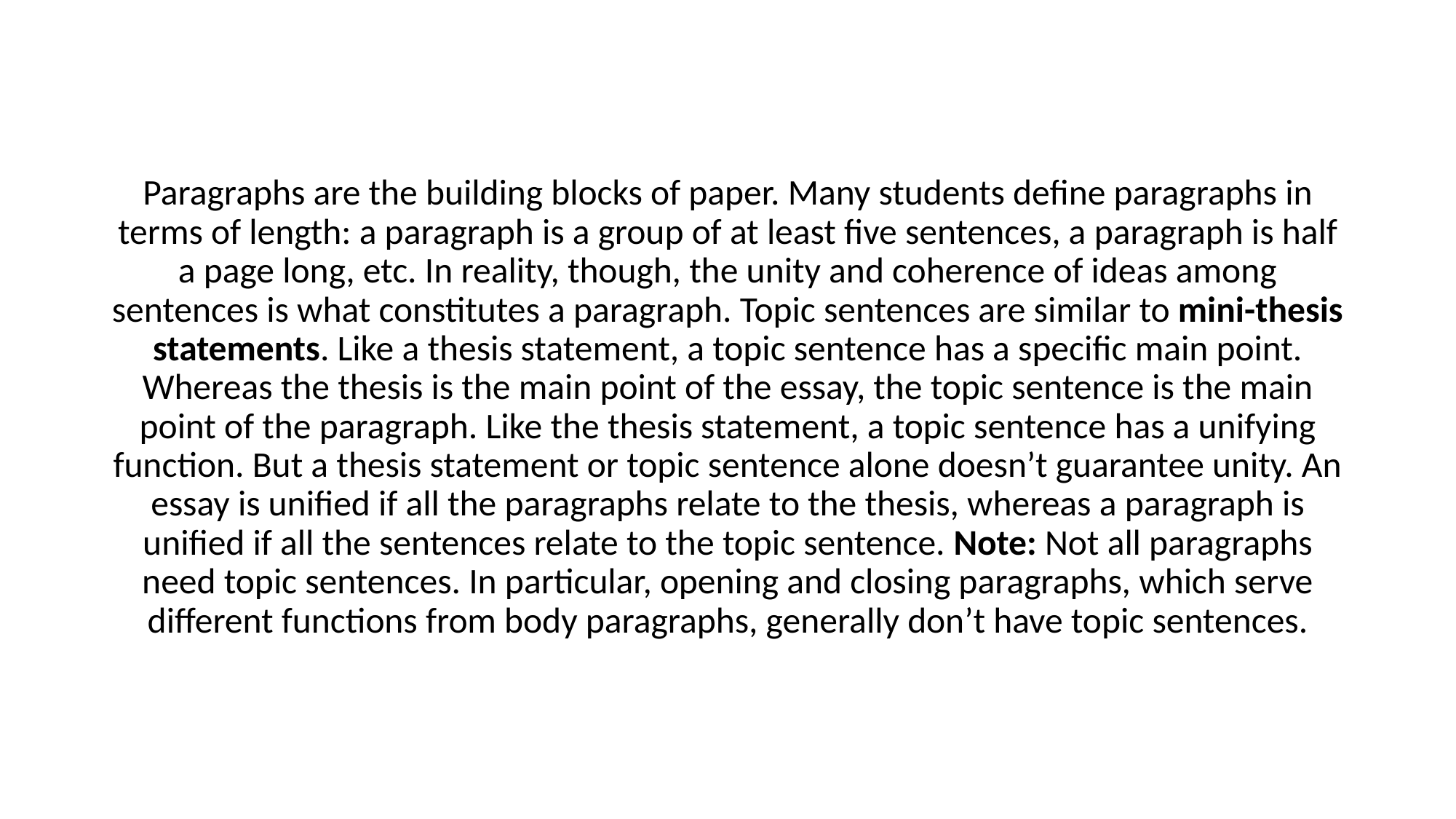

Paragraphs are the building blocks of paper. Many students define paragraphs in terms of length: a paragraph is a group of at least five sentences, a paragraph is half a page long, etc. In reality, though, the unity and coherence of ideas among sentences is what constitutes a paragraph. Topic sentences are similar to mini-thesis statements. Like a thesis statement, a topic sentence has a specific main point. Whereas the thesis is the main point of the essay, the topic sentence is the main point of the paragraph. Like the thesis statement, a topic sentence has a unifying function. But a thesis statement or topic sentence alone doesn’t guarantee unity. An essay is unified if all the paragraphs relate to the thesis, whereas a paragraph is unified if all the sentences relate to the topic sentence. Note: Not all paragraphs need topic sentences. In particular, opening and closing paragraphs, which serve different functions from body paragraphs, generally don’t have topic sentences.